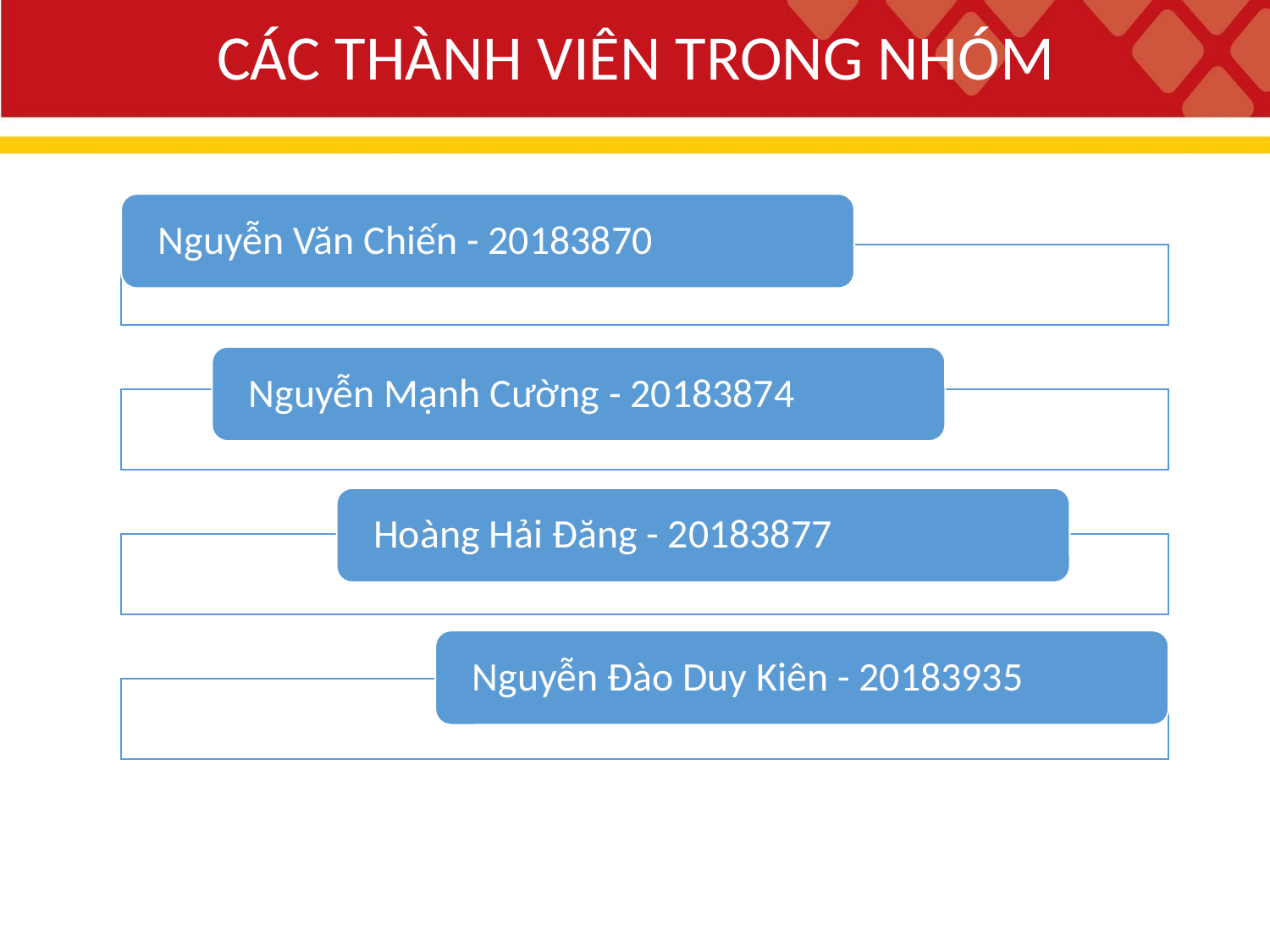

# CÁC THÀNH VIÊN TRONG NHÓM
Nguyễn Văn Chiến - 20183870
Nguyễn Mạnh Cường - 20183874
Hoàng Hải Đăng - 20183877
Nguyễn Đào Duy Kiên - 20183935